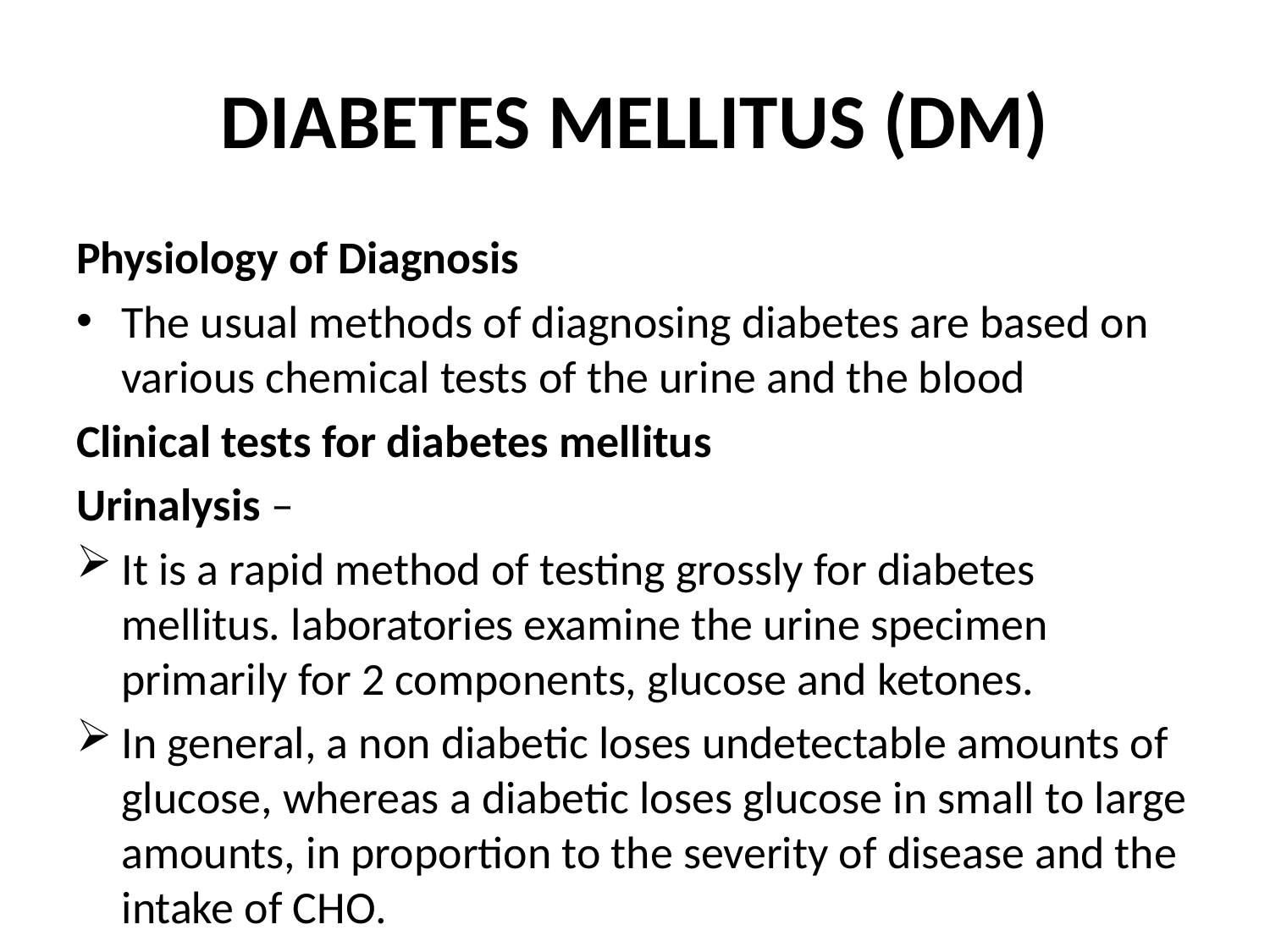

# DIABETES MELLITUS (DM)
Physiology of Diagnosis
The usual methods of diagnosing diabetes are based on various chemical tests of the urine and the blood
Clinical tests for diabetes mellitus
Urinalysis –
It is a rapid method of testing grossly for diabetes mellitus. laboratories examine the urine specimen primarily for 2 components, glucose and ketones.
In general, a non diabetic loses undetectable amounts of glucose, whereas a diabetic loses glucose in small to large amounts, in proportion to the severity of disease and the intake of CHO.